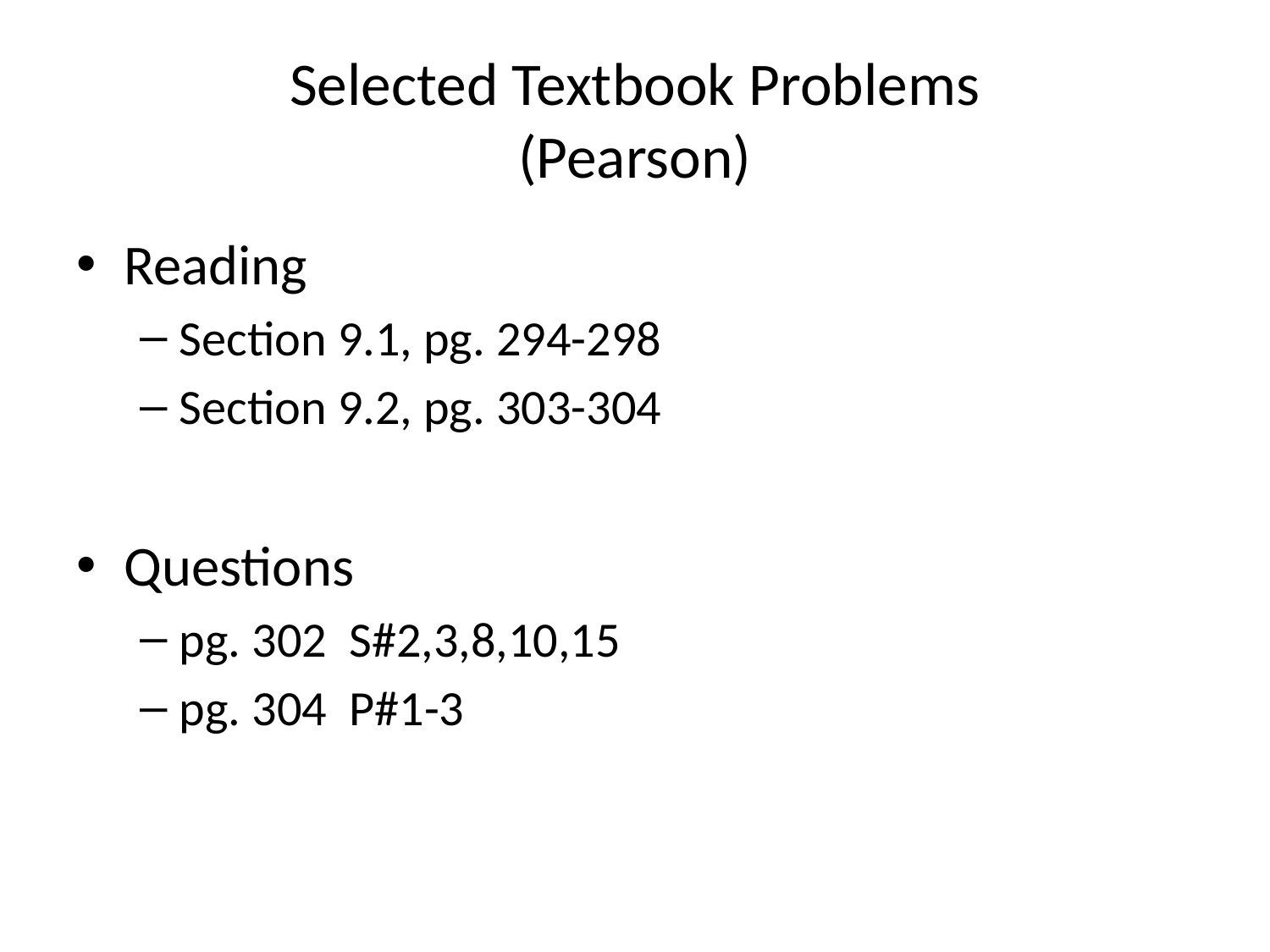

# Selected Textbook Problems (Pearson)
Reading
Section 9.1, pg. 294-298
Section 9.2, pg. 303-304

Questions
pg. 302  S#2,3,8,10,15
pg. 304  P#1-3